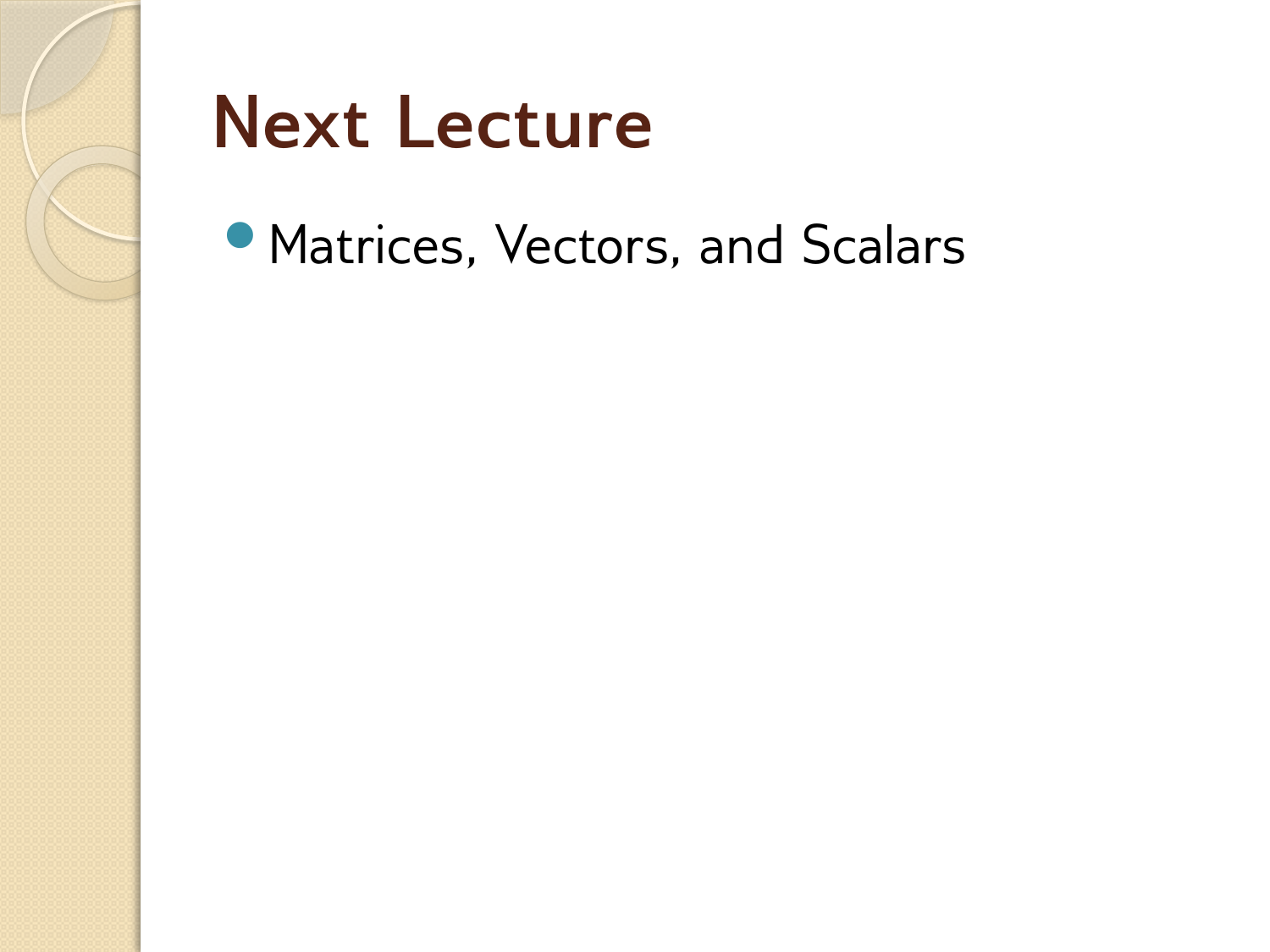

# Next Lecture
Matrices, Vectors, and Scalars